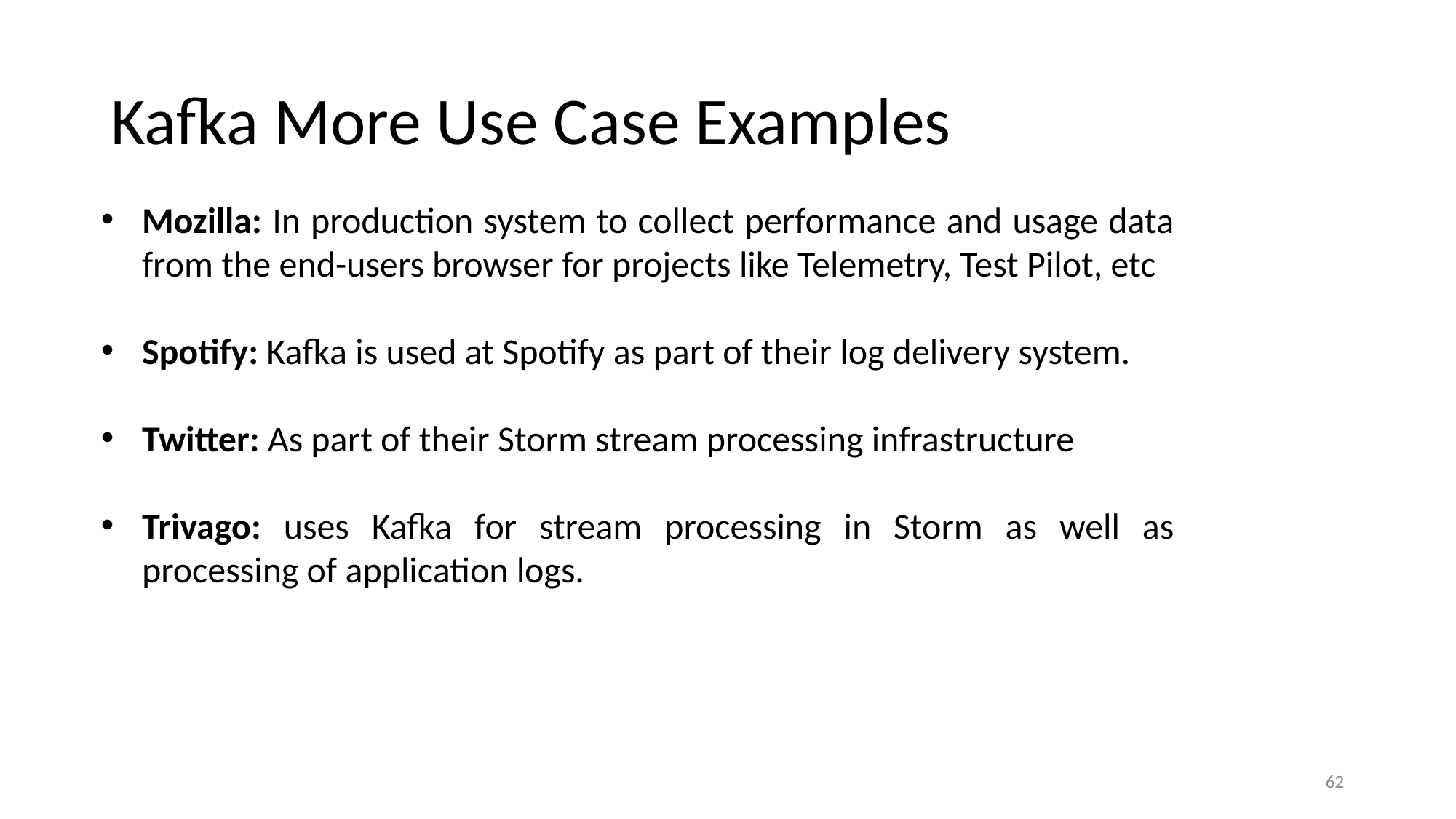

# Kafka More Use Case Examples
Mozilla: In production system to collect performance and usage data from the end-users browser for projects like Telemetry, Test Pilot, etc

Spotify: Kafka is used at Spotify as part of their log delivery system.

Twitter: As part of their Storm stream processing infrastructure

Trivago: uses Kafka for stream processing in Storm as well as processing of application logs.
62